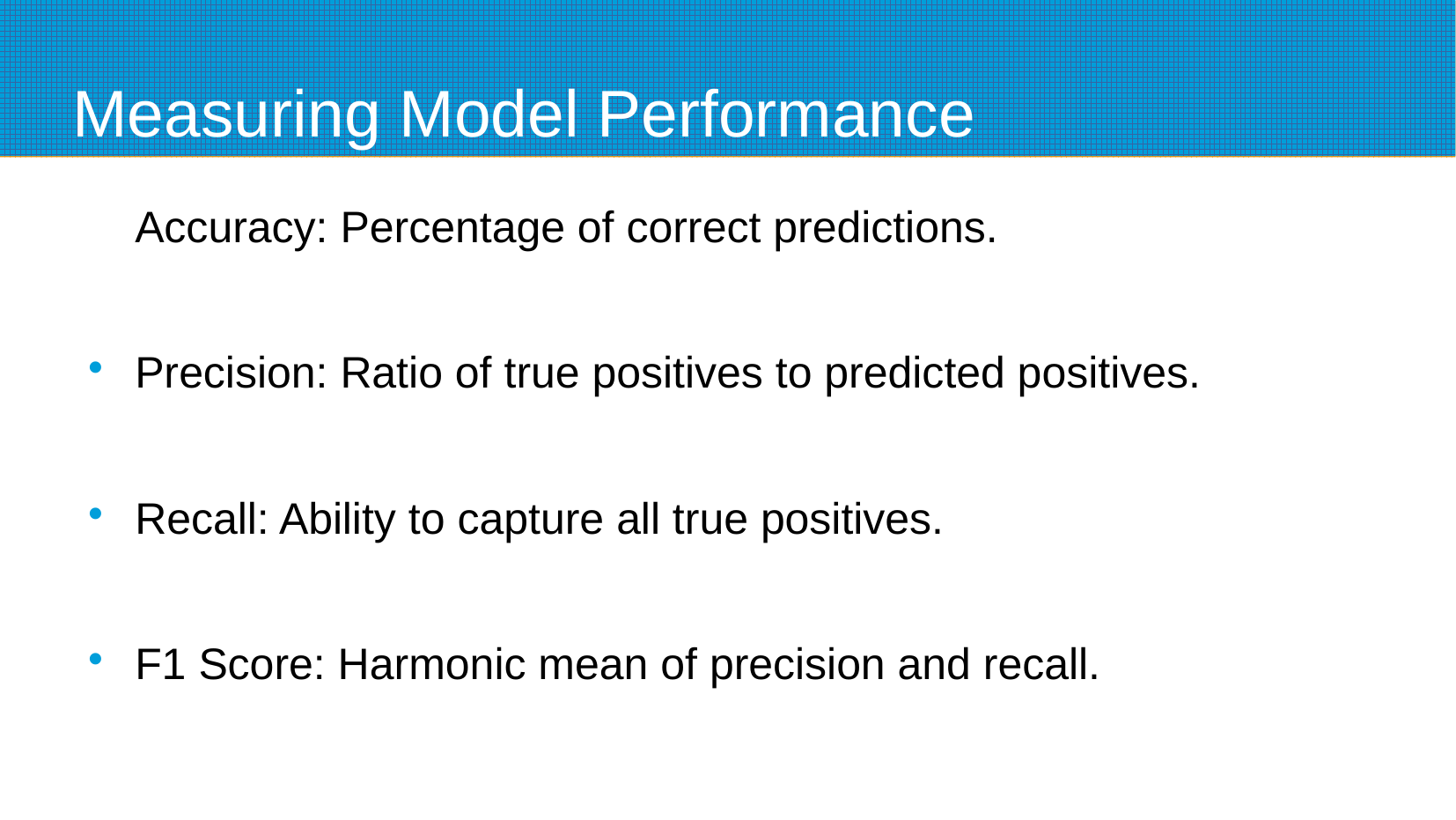

# Measuring Model Performance
Accuracy: Percentage of correct predictions.
Precision: Ratio of true positives to predicted positives.
Recall: Ability to capture all true positives.
F1 Score: Harmonic mean of precision and recall.